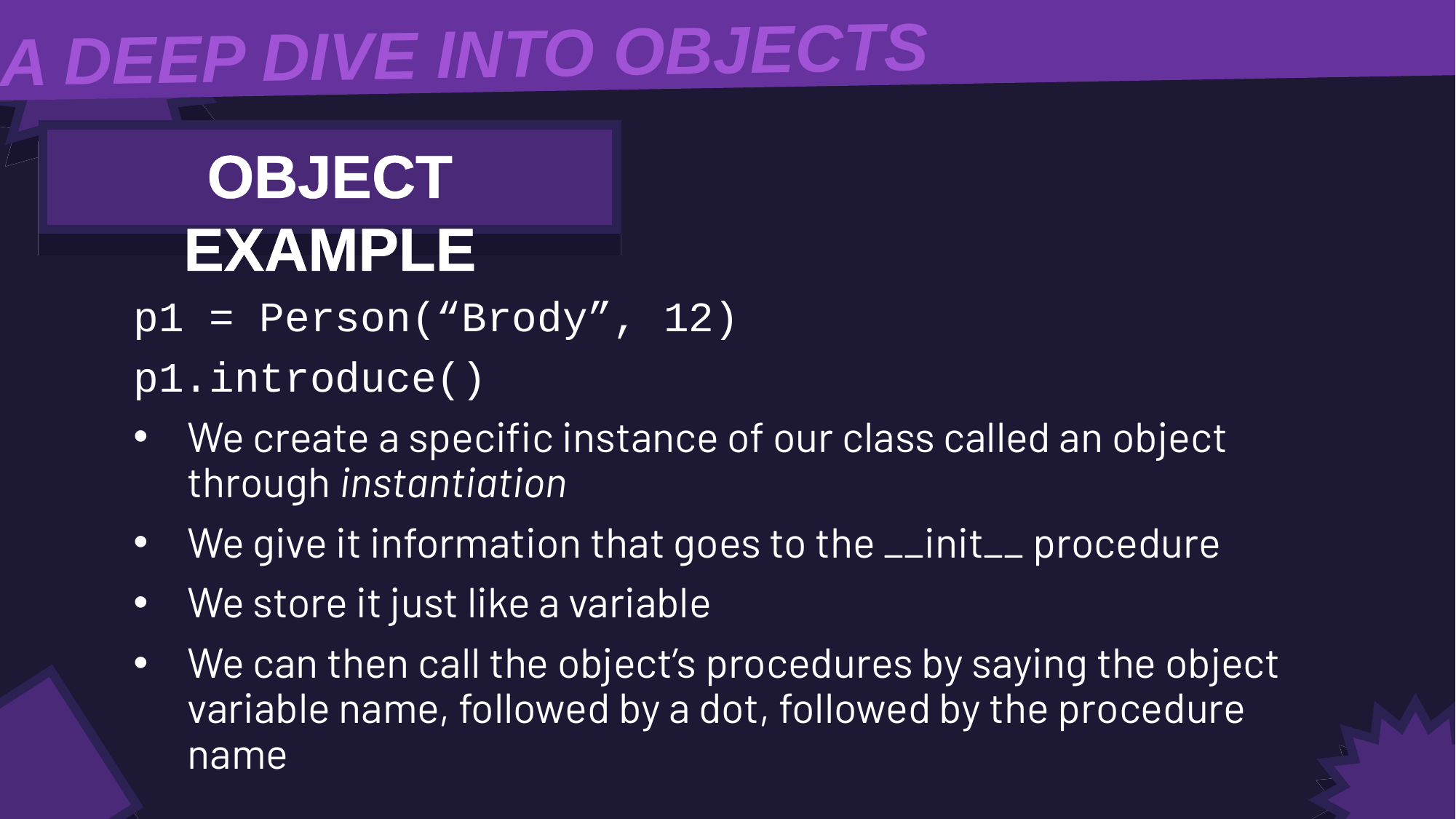

A DEEP DIVE INTO OBJECTS

OBJECT EXAMPLE
p1 = Person(“Brody”, 12)
p1.introduce()
We create a specific instance of our class called an object through instantiation
We give it information that goes to the __init__ procedure
We store it just like a variable
We can then call the object’s procedures by saying the object variable name, followed by a dot, followed by the procedure name